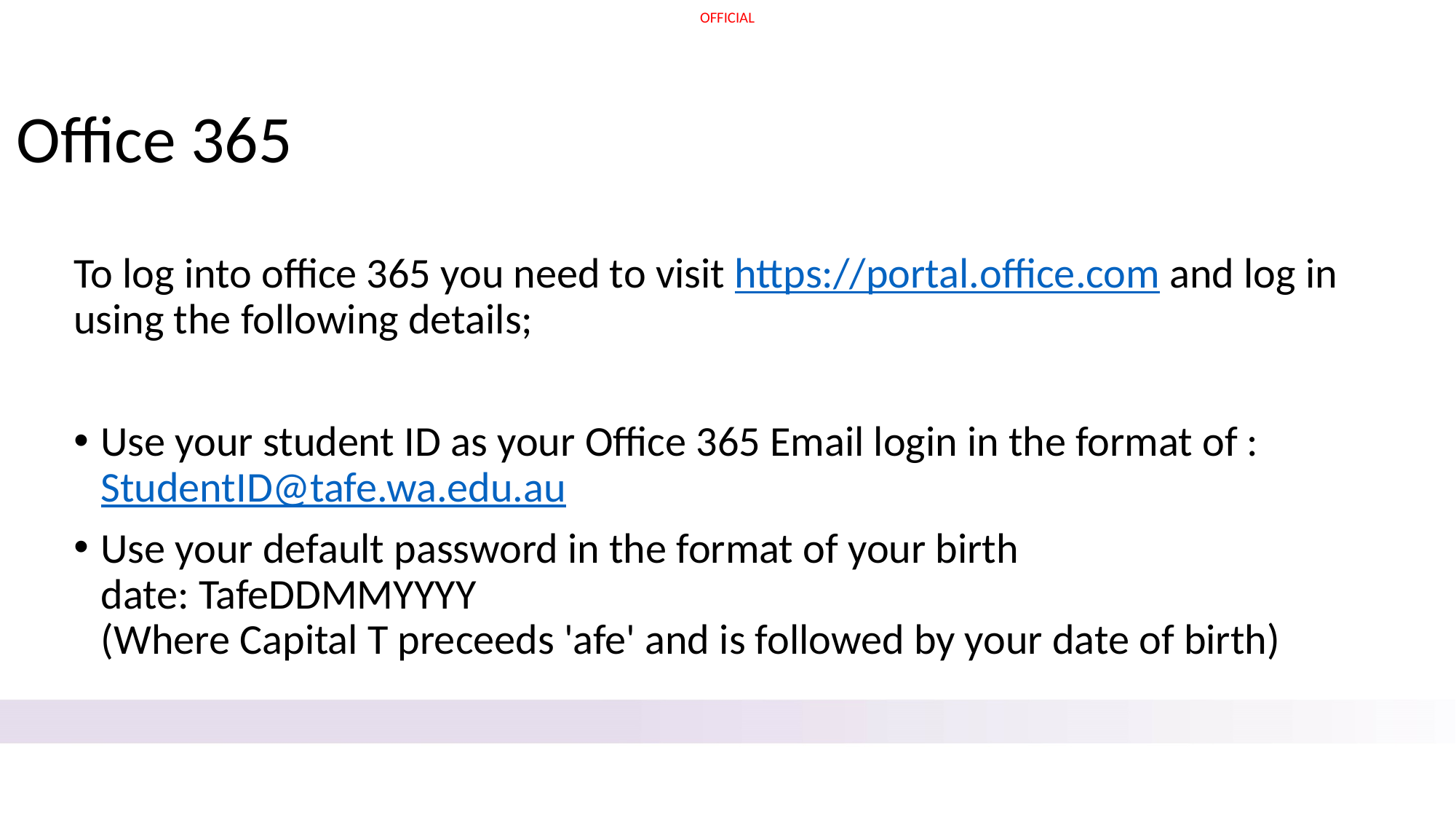

# Office 365
To log into office 365 you need to visit https://portal.office.com and log in using the following details;

Use your student ID as your Office 365 Email login in the format of : StudentID@tafe.wa.edu.au
Use your default password in the format of your birth date: TafeDDMMYYYY
(Where Capital T preceeds 'afe' and is followed by your date of birth)